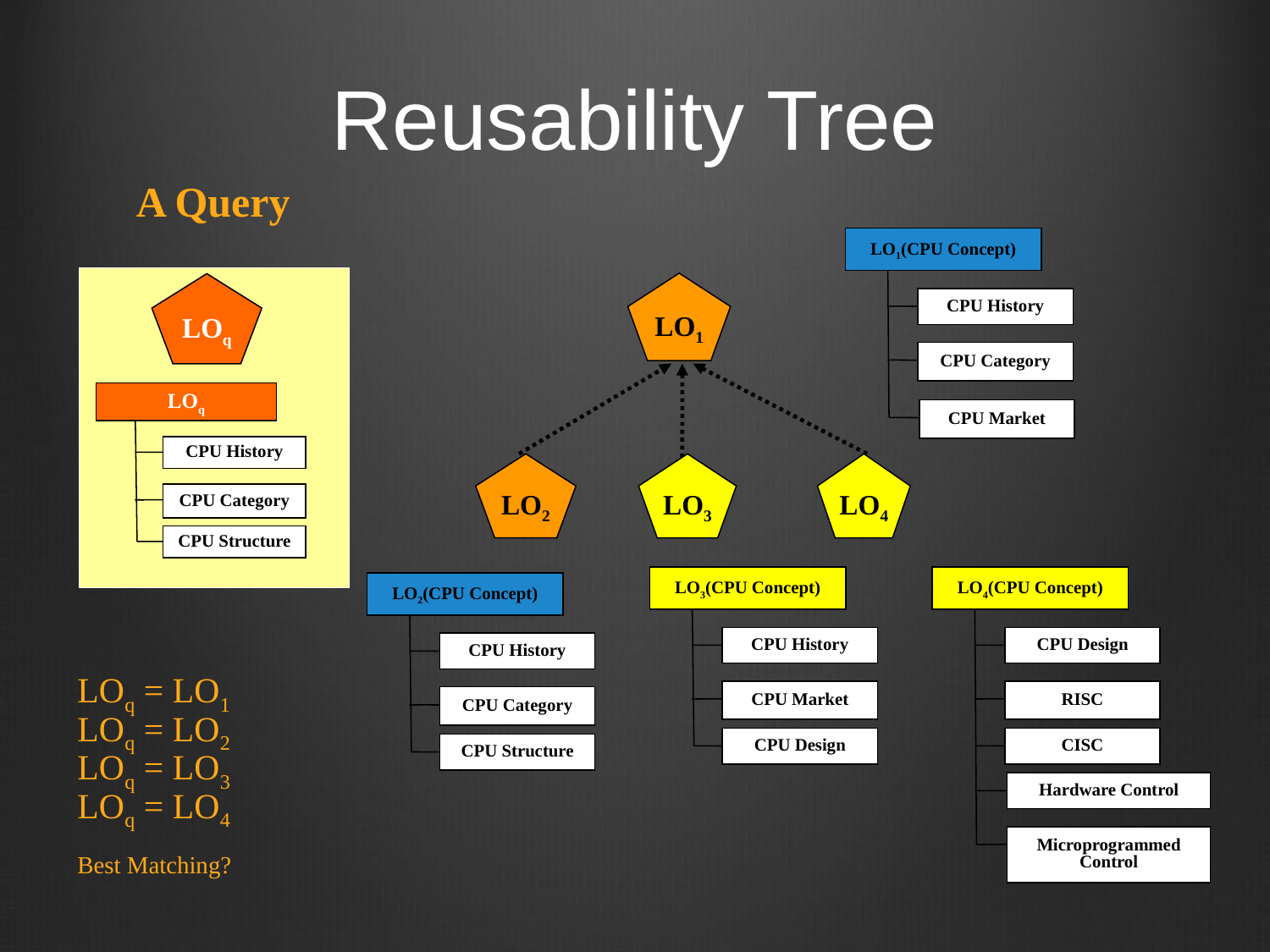

# Reusability Tree
A Query

LOq
LOq

CPU History

CPU Category

CPU Structure

LO1(CPU Concept)

LO1
CPU History

CPU Category

CPU Market

LO2
LO3
LO4
LO3(CPU Concept)
LO4(CPU Concept)
LO2(CPU Concept)

CPU History
CPU Design
CPU History

CPU Market
RISC
CPU Category

CPU Design
CISC
CPU Structure

Hardware Control

Microprogrammed Control

LOq = LO1
LOq = LO2
LOq = LO3
LOq = LO4
Best Matching?